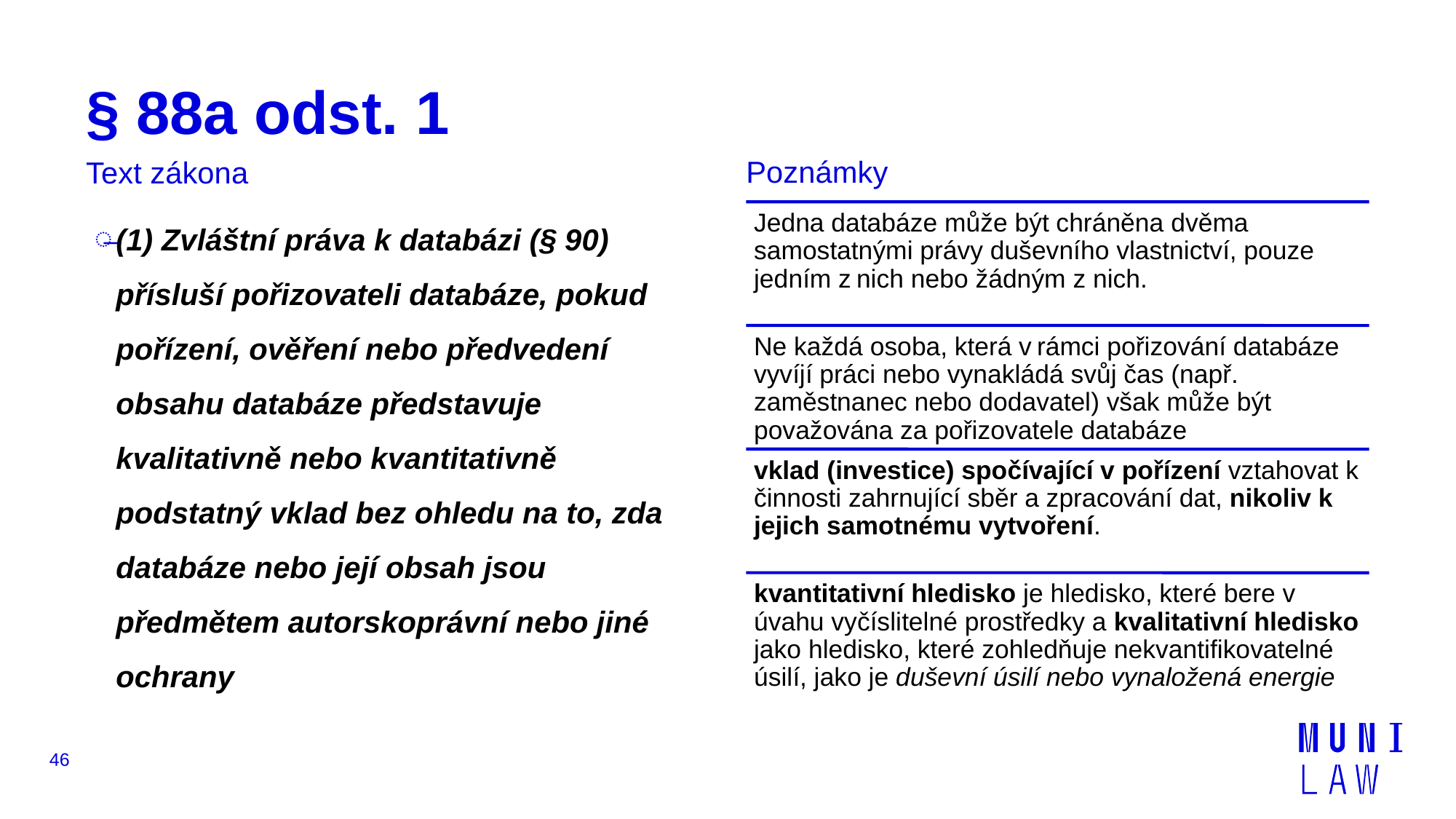

# § 88a odst. 1
Poznámky
Text zákona
Jedna databáze může být chráněna dvěma samostatnými právy duševního vlastnictví, pouze jedním z nich nebo žádným z nich.
Ne každá osoba, která v rámci pořizování databáze vyvíjí práci nebo vynakládá svůj čas (např. zaměstnanec nebo dodavatel) však může být považována za pořizovatele databáze
vklad (investice) spočívající v pořízení vztahovat k činnosti zahrnující sběr a zpracování dat, nikoliv k jejich samotnému vytvoření.
kvantitativní hledisko je hledisko, které bere v úvahu vyčíslitelné prostředky a kvalitativní hledisko jako hledisko, které zohledňuje nekvantifikovatelné úsilí, jako je duševní úsilí nebo vynaložená energie
(1) Zvláštní práva k databázi (§ 90) přísluší pořizovateli databáze, pokud pořízení, ověření nebo předvedení obsahu databáze představuje kvalitativně nebo kvantitativně podstatný vklad bez ohledu na to, zda databáze nebo její obsah jsou předmětem autorskoprávní nebo jiné ochrany
46